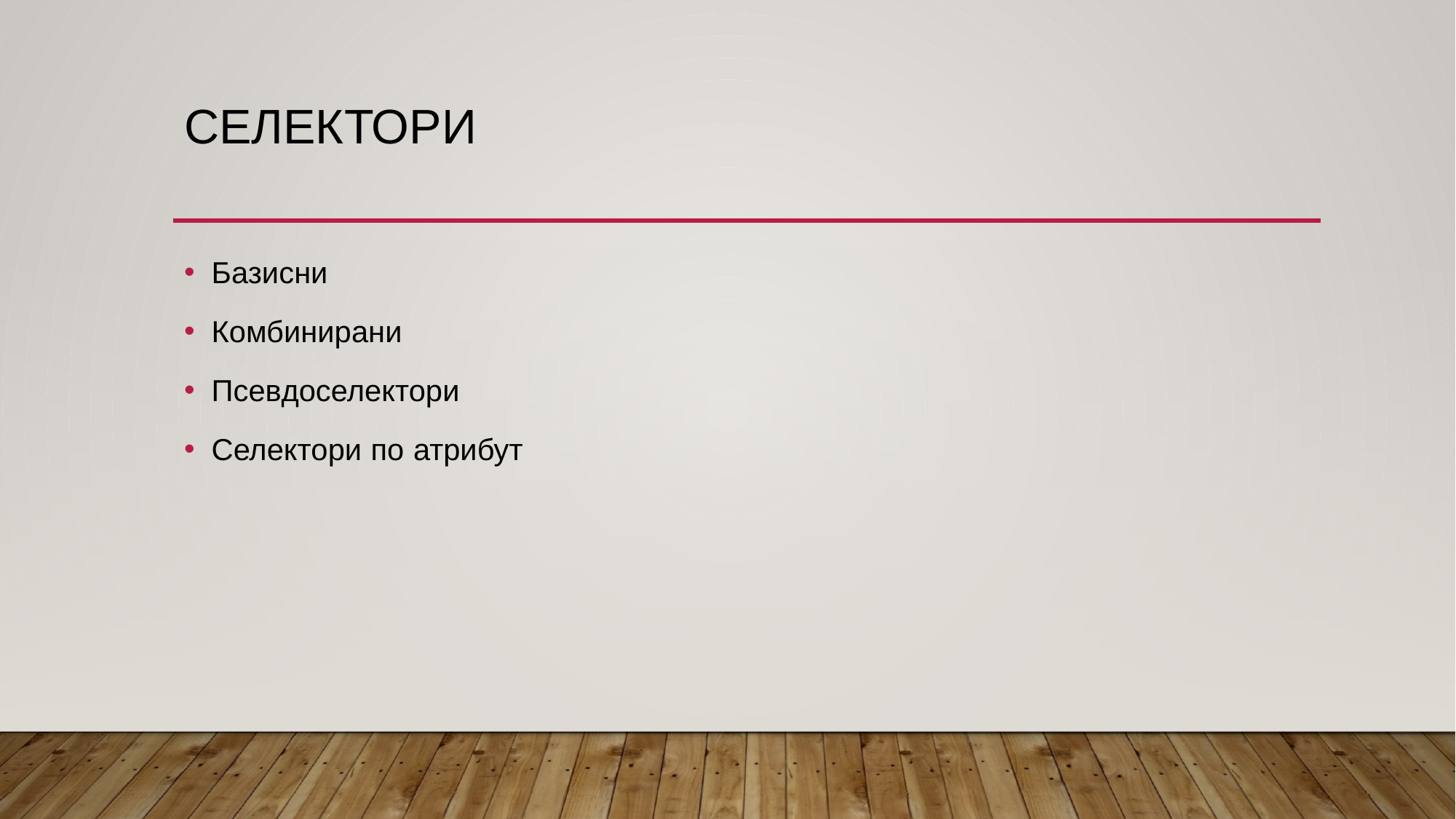

# СЕЛЕКТОРИ
Базисни
Комбинирани
Псевдоселектори
Селектори по атрибут